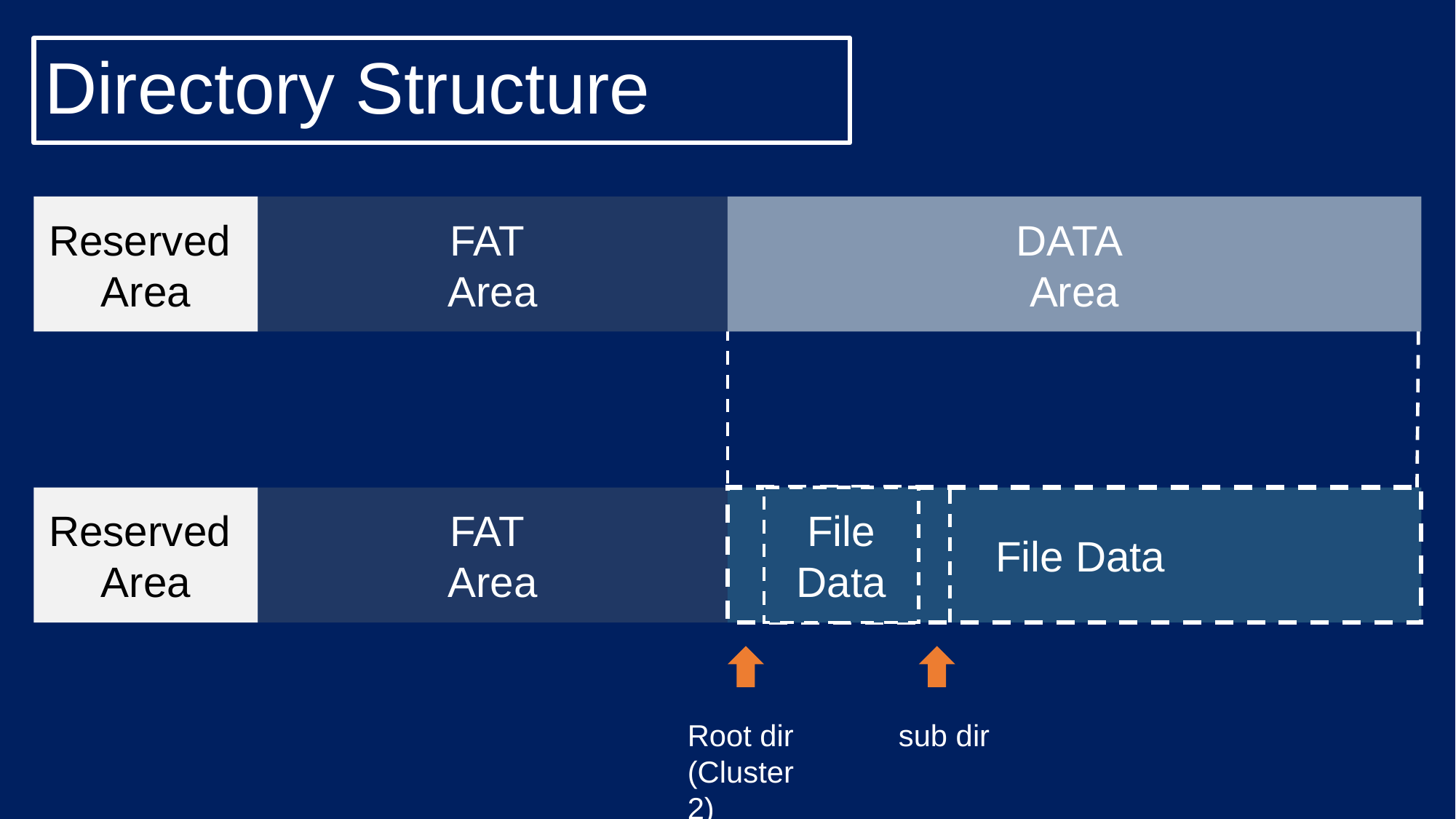

# Directory Structure
Reserved
Area
FAT
Area
DATA
Area
Reserved
Area
FAT
Area
 File Data
File Data

Root dir
(Cluster 2)
sub dir